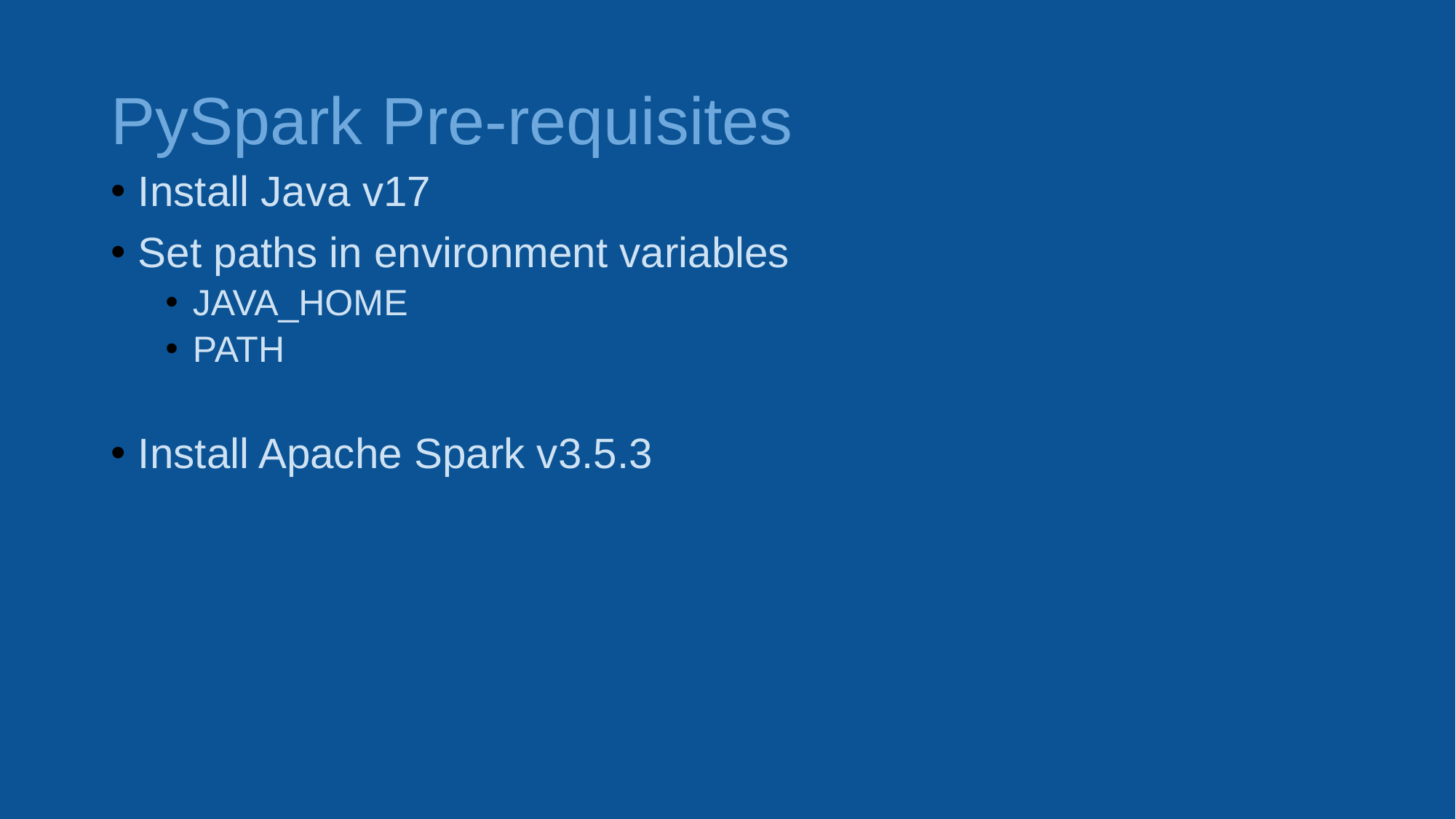

# PySpark Pre-requisites
Install Java v17
Set paths in environment variables
JAVA_HOME
PATH

Install Apache Spark v3.5.3